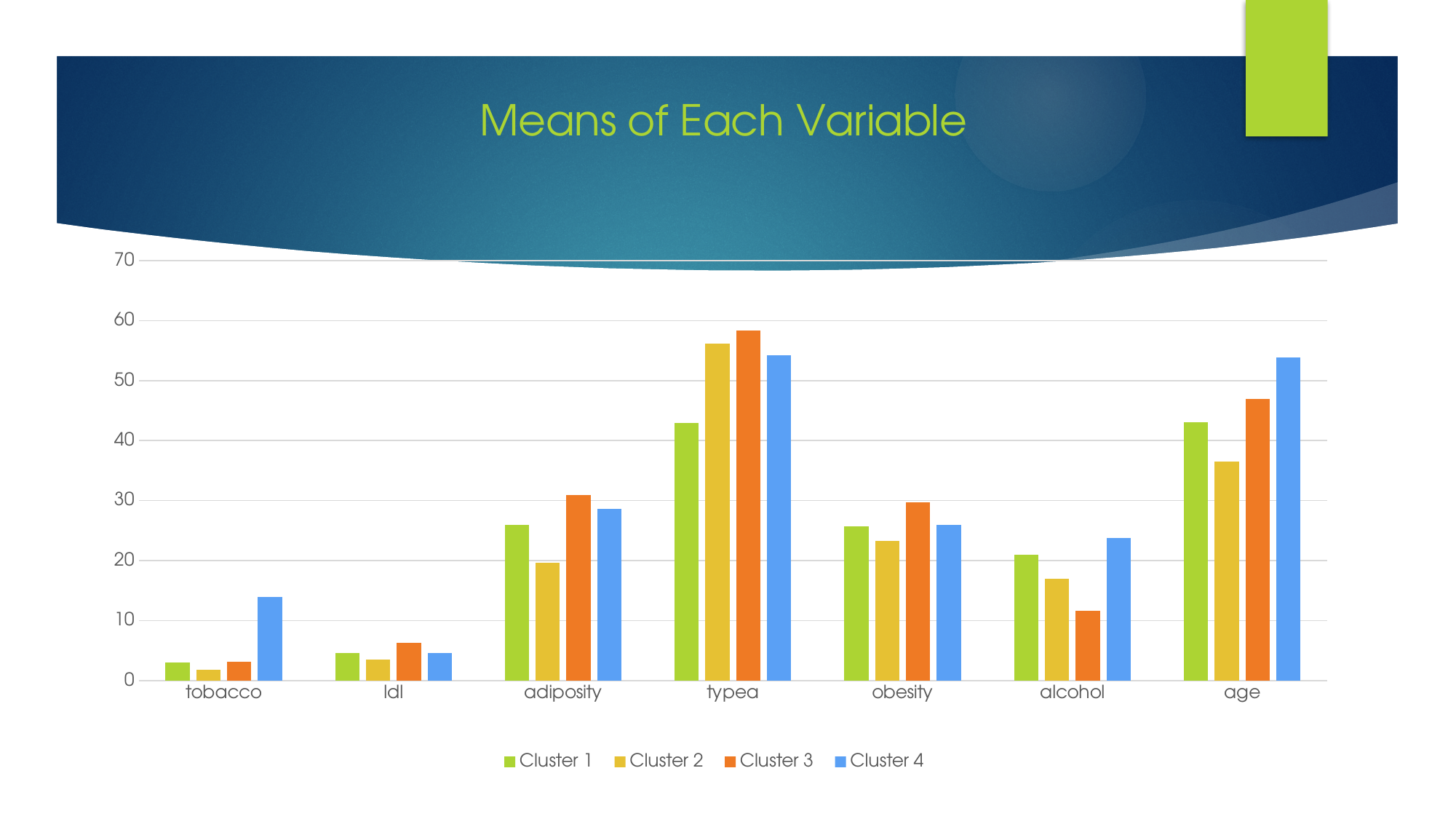

### Chart: Means of Each Variable

| Category | Cluster 1 | Cluster 2 | Cluster 3 | Cluster 4 |
|---|---|---|---|---|
| tobacco | 3.103 | 1.78 | 3.216 | 13.907 |
| ldl | 4.62 | 3.55 | 6.344 | 4.6095 |
| adiposity | 25.976 | 19.68 | 30.969 | 28.6445 |
| typea | 42.95868 | 56.1097 | 58.3985 | 54.238 |
| obesity | 25.693 | 23.25 | 29.696 | 25.9245 |
| alcohol | 21.0 | 16.934 | 11.712 | 23.7657 |
| age | 43.01 | 36.554 | 46.9 | 53.9 |